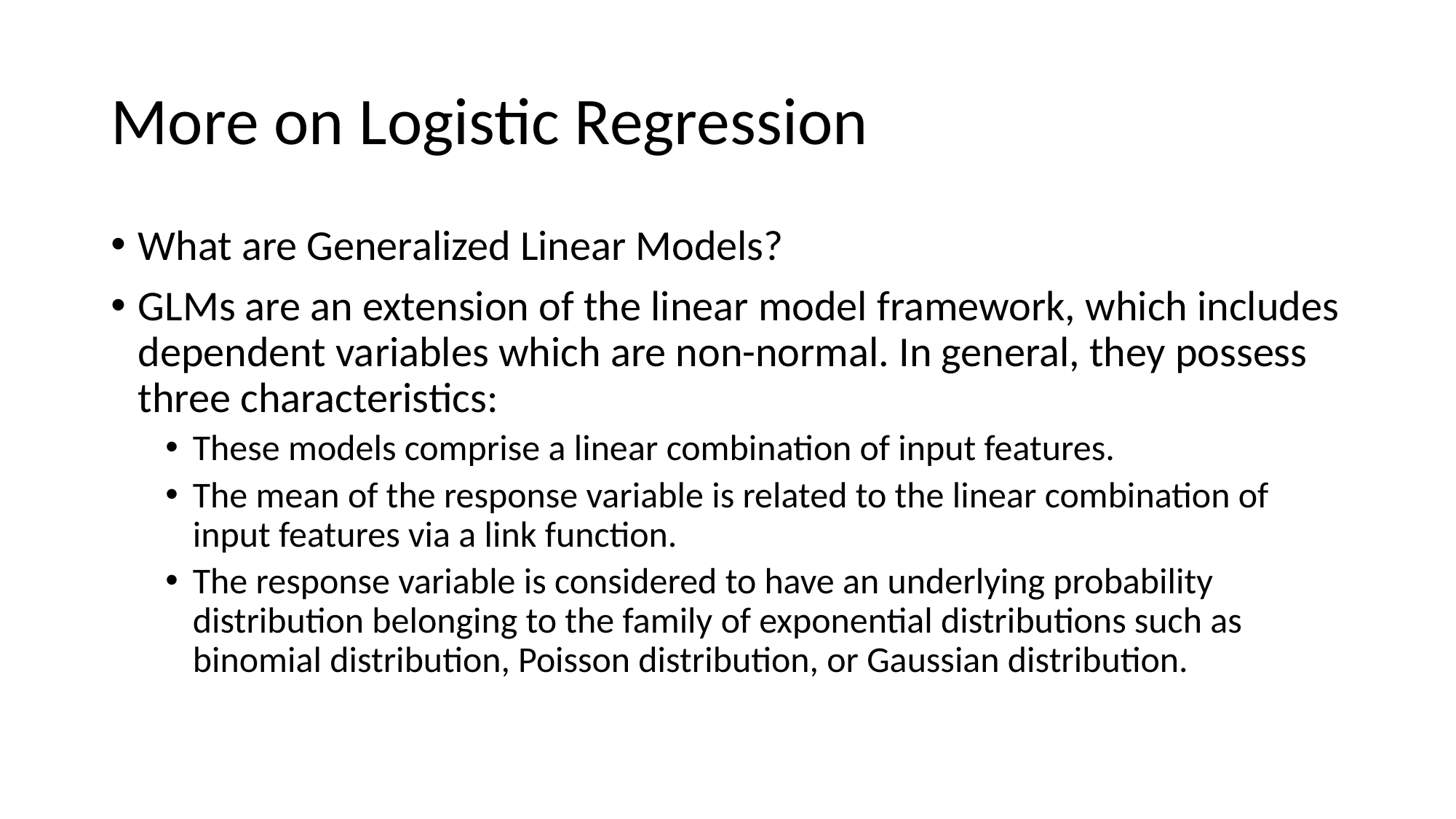

# More on Logistic Regression
What are Generalized Linear Models?
GLMs are an extension of the linear model framework, which includes dependent variables which are non-normal. In general, they possess three characteristics:
These models comprise a linear combination of input features.
The mean of the response variable is related to the linear combination of input features via a link function.
The response variable is considered to have an underlying probability distribution belonging to the family of exponential distributions such as binomial distribution, Poisson distribution, or Gaussian distribution.